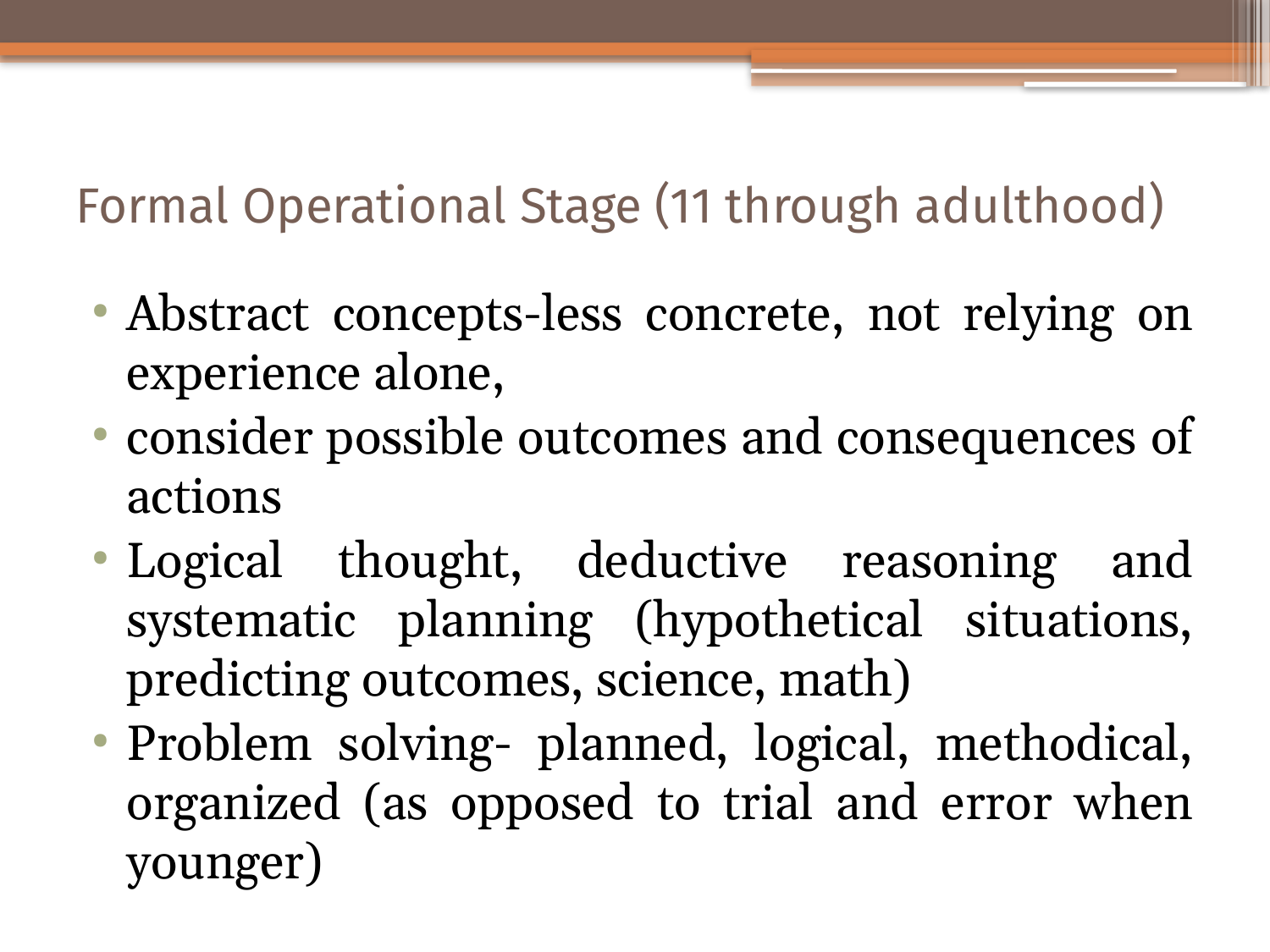

# Formal Operational Stage (11 through adulthood)
Abstract concepts-less concrete, not relying on experience alone,
consider possible outcomes and consequences of actions
Logical thought, deductive reasoning and systematic planning (hypothetical situations, predicting outcomes, science, math)
Problem solving- planned, logical, methodical, organized (as opposed to trial and error when younger)